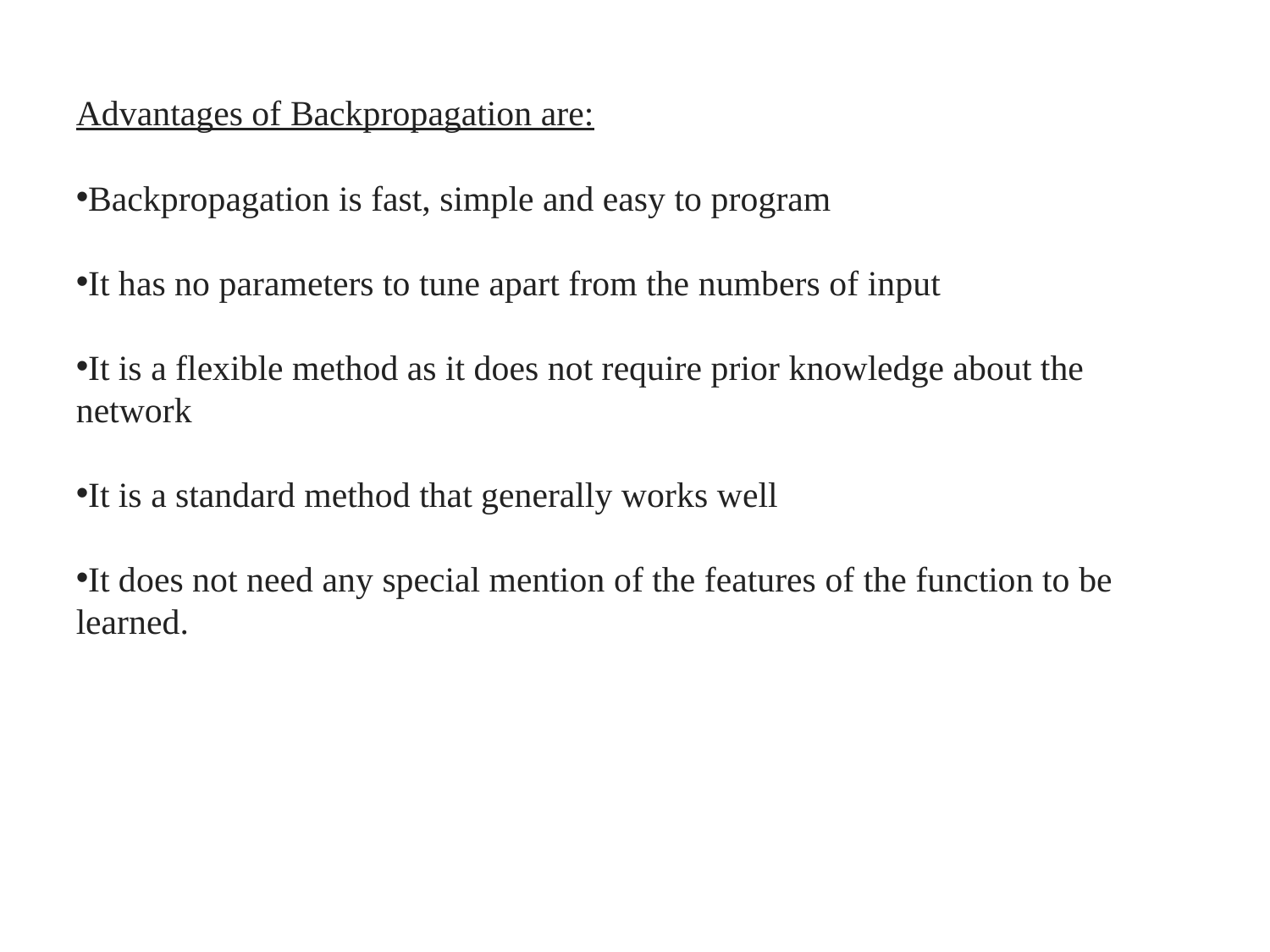

Advantages of Backpropagation are:

Backpropagation is fast, simple and easy to program

It has no parameters to tune apart from the numbers of input

It is a flexible method as it does not require prior knowledge about the network

It is a standard method that generally works well

It does not need any special mention of the features of the function to be  learned.